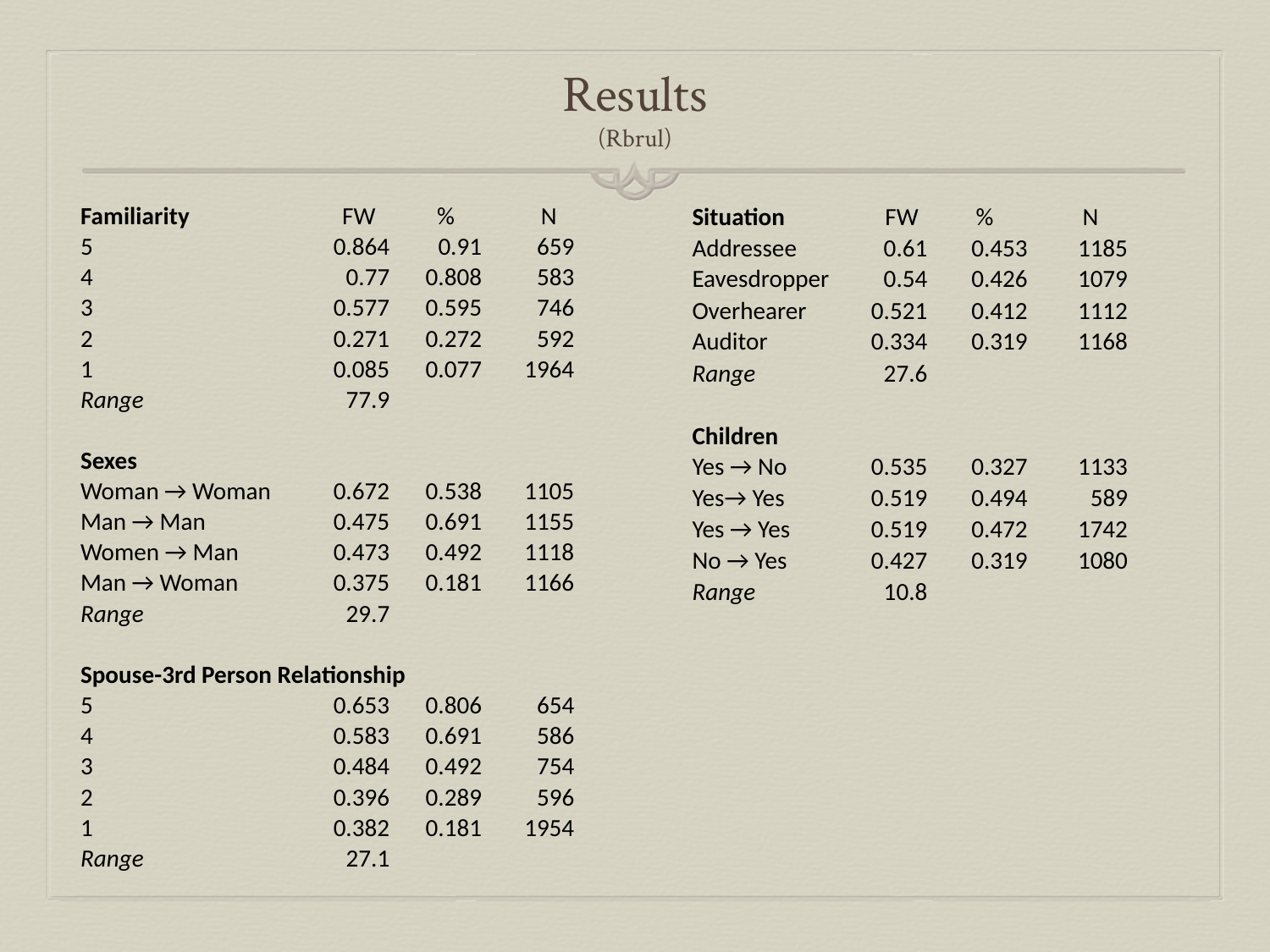

# Results (Rbrul)
| Familiarity | FW | % | N |
| --- | --- | --- | --- |
| 5 | 0.864 | 0.91 | 659 |
| 4 | 0.77 | 0.808 | 583 |
| 3 | 0.577 | 0.595 | 746 |
| 2 | 0.271 | 0.272 | 592 |
| 1 | 0.085 | 0.077 | 1964 |
| Range | 77.9 |  |  |
|  |  |  |  |
| Sexes |  |  |  |
| Woman → Woman | 0.672 | 0.538 | 1105 |
| Man → Man | 0.475 | 0.691 | 1155 |
| Women → Man | 0.473 | 0.492 | 1118 |
| Man → Woman | 0.375 | 0.181 | 1166 |
| Range | 29.7 |  |  |
|  |  |  |  |
| Spouse-3rd Person Relationship |  |  |  |
| 5 | 0.653 | 0.806 | 654 |
| 4 | 0.583 | 0.691 | 586 |
| 3 | 0.484 | 0.492 | 754 |
| 2 | 0.396 | 0.289 | 596 |
| 1 | 0.382 | 0.181 | 1954 |
| Range | 27.1 |  |  |
| Situation | FW | % | N |
| --- | --- | --- | --- |
| Addressee | 0.61 | 0.453 | 1185 |
| Eavesdropper | 0.54 | 0.426 | 1079 |
| Overhearer | 0.521 | 0.412 | 1112 |
| Auditor | 0.334 | 0.319 | 1168 |
| Range | 27.6 |  |  |
|  |  |  |  |
| Children |  |  |  |
| Yes → No | 0.535 | 0.327 | 1133 |
| Yes→ Yes | 0.519 | 0.494 | 589 |
| Yes → Yes | 0.519 | 0.472 | 1742 |
| No → Yes | 0.427 | 0.319 | 1080 |
| Range | 10.8 |  |  |